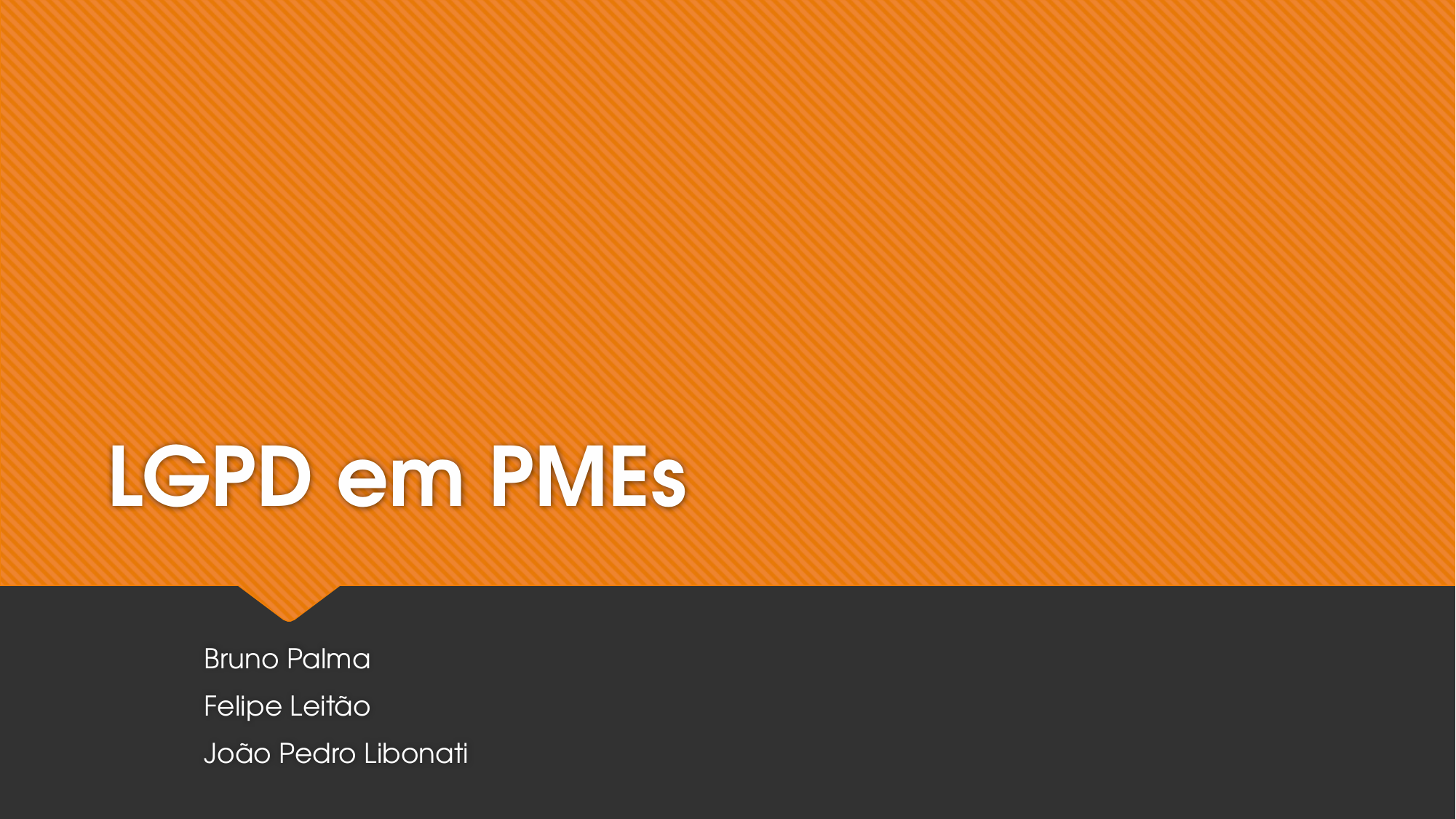

# LGPD em PMEs
Bruno Palma
Felipe Leitão
João Pedro Libonati